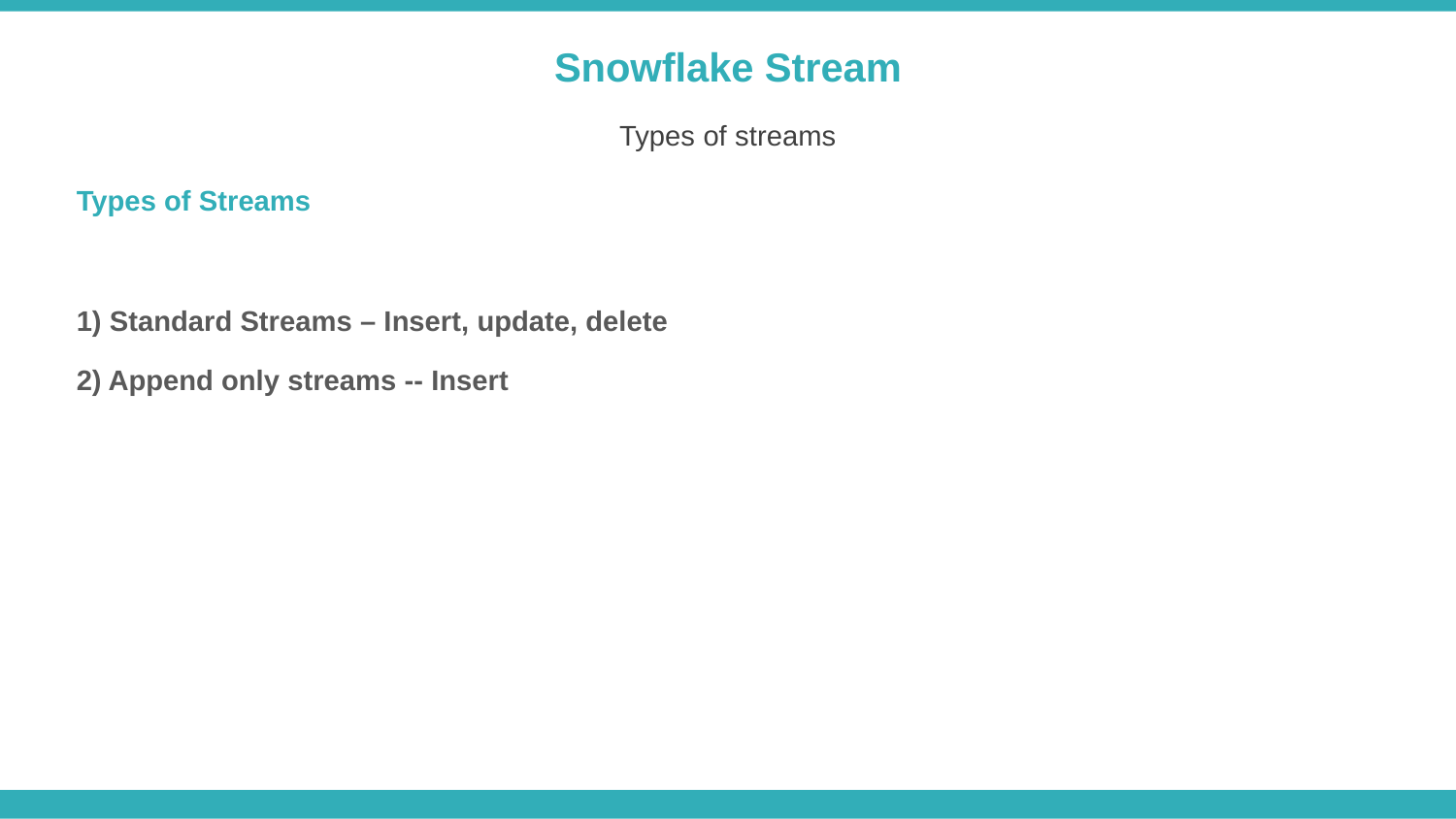

Snowflake Stream
Types of streams
Types of Streams

1) Standard Streams – Insert, update, delete
2) Append only streams -- Insert